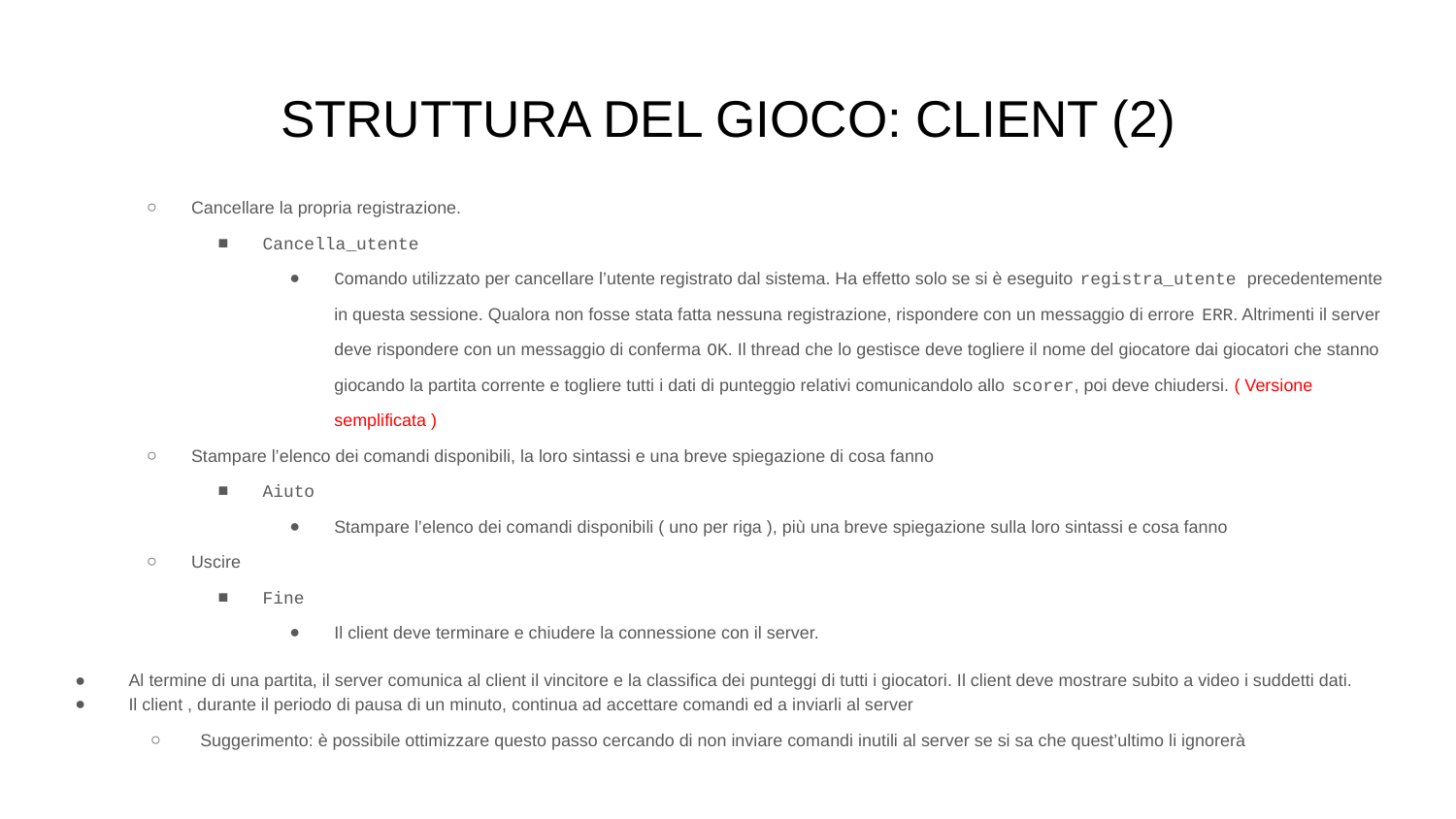

# STRUTTURA DEL GIOCO: CLIENT (2)
Cancellare la propria registrazione.
Cancella_utente
Comando utilizzato per cancellare l’utente registrato dal sistema. Ha effetto solo se si è eseguito registra_utente precedentemente in questa sessione. Qualora non fosse stata fatta nessuna registrazione, rispondere con un messaggio di errore ERR. Altrimenti il server deve rispondere con un messaggio di conferma OK. Il thread che lo gestisce deve togliere il nome del giocatore dai giocatori che stanno giocando la partita corrente e togliere tutti i dati di punteggio relativi comunicandolo allo scorer, poi deve chiudersi. ( Versione semplificata )
Stampare l’elenco dei comandi disponibili, la loro sintassi e una breve spiegazione di cosa fanno
Aiuto
Stampare l’elenco dei comandi disponibili ( uno per riga ), più una breve spiegazione sulla loro sintassi e cosa fanno
Uscire
Fine
Il client deve terminare e chiudere la connessione con il server.

Al termine di una partita, il server comunica al client il vincitore e la classifica dei punteggi di tutti i giocatori. Il client deve mostrare subito a video i suddetti dati.
Il client , durante il periodo di pausa di un minuto, continua ad accettare comandi ed a inviarli al server
Suggerimento: è possibile ottimizzare questo passo cercando di non inviare comandi inutili al server se si sa che quest’ultimo li ignorerà